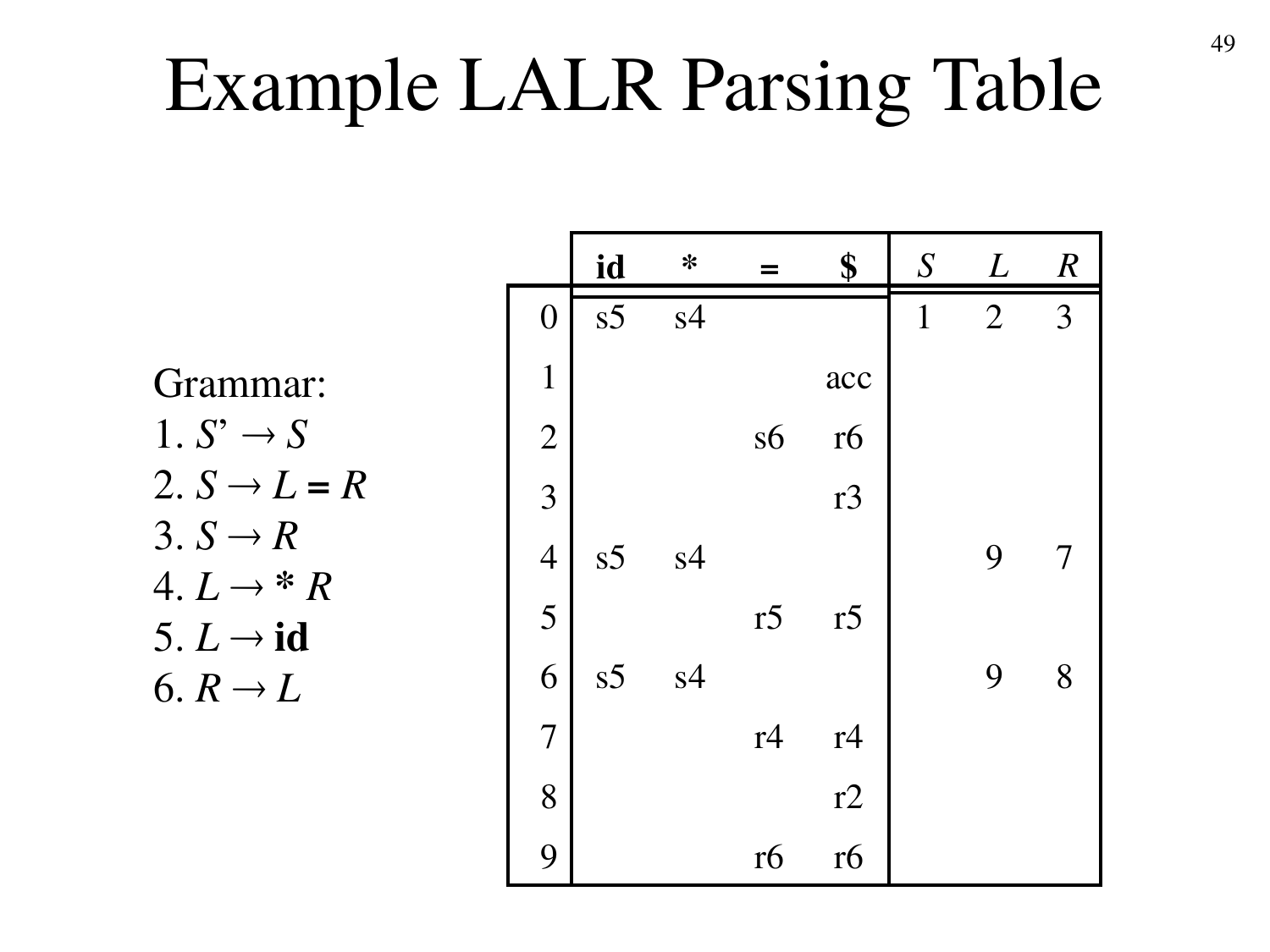

# Example LALR Parsing Table
49
| id | \* | = | $ |
| --- | --- | --- | --- |
| S | L | R |
| --- | --- | --- |
| 0 |
| --- |
| 1 |
| 2 |
| 3 |
| 4 |
| 5 |
| 6 |
| 7 |
| 8 |
| 9 |
| s5 | s4 |  |  |
| --- | --- | --- | --- |
|  |  |  | acc |
|  |  | s6 | r6 |
|  |  |  | r3 |
| s5 | s4 |  |  |
|  |  | r5 | r5 |
| s5 | s4 |  |  |
|  |  | r4 | r4 |
|  |  |  | r2 |
|  |  | r6 | r6 |
| 1 | 2 | 3 |
| --- | --- | --- |
|  |  |  |
|  |  |  |
|  |  |  |
|  | 9 | 7 |
|  |  |  |
|  | 9 | 8 |
|  |  |  |
|  |  |  |
|  |  |  |
Grammar:
1. S’ → S
2. S → L = R
3. S → R
4. L → * R
5. L → id
6. R → L